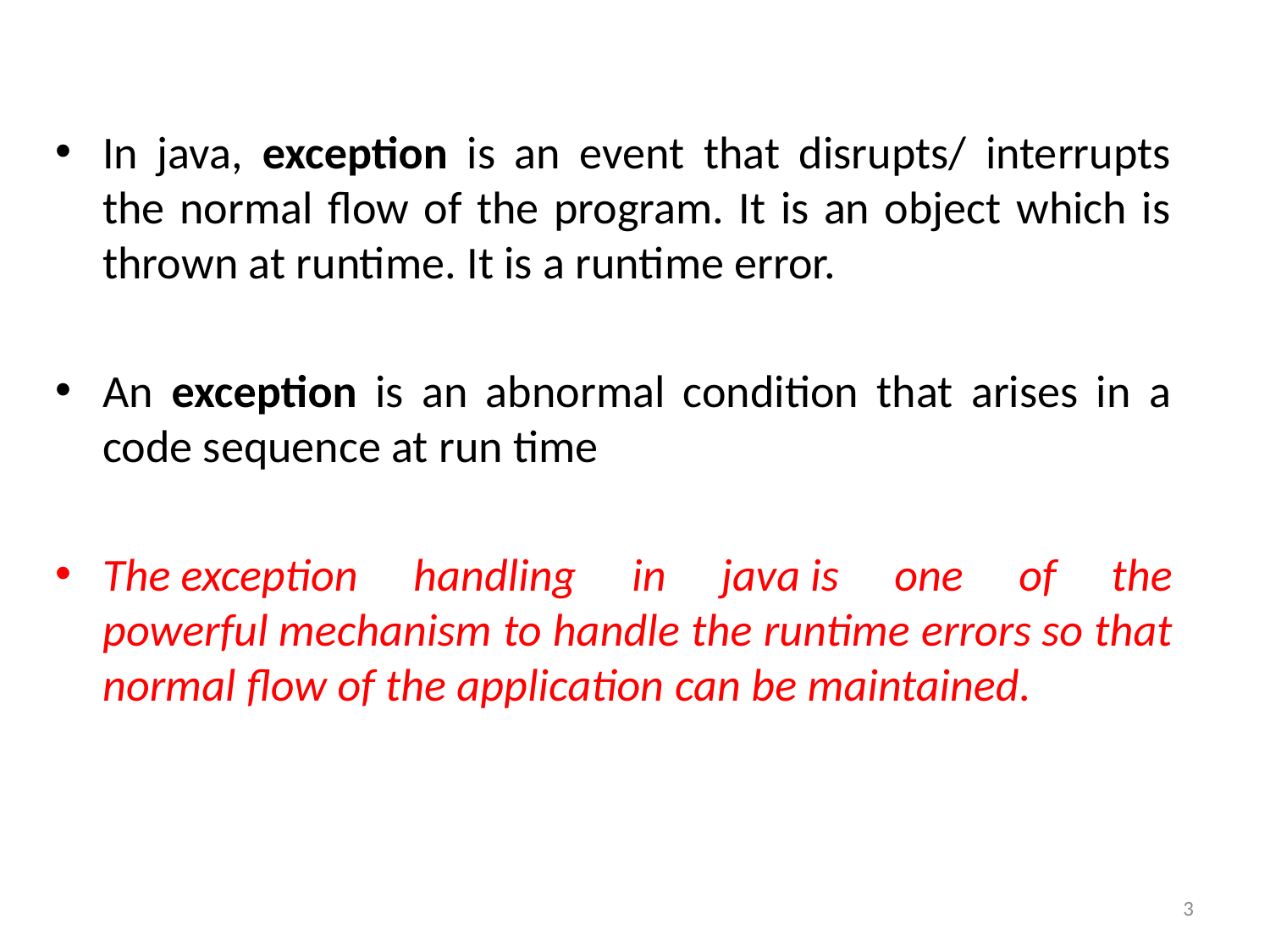

In java, exception is an event that disrupts/ interrupts the normal flow of the program. It is an object which is thrown at runtime. It is a runtime error.

An exception is an abnormal condition that arises in a code sequence at run time

The exception handling in java is one of the powerful mechanism to handle the runtime errors so that normal flow of the application can be maintained.

3